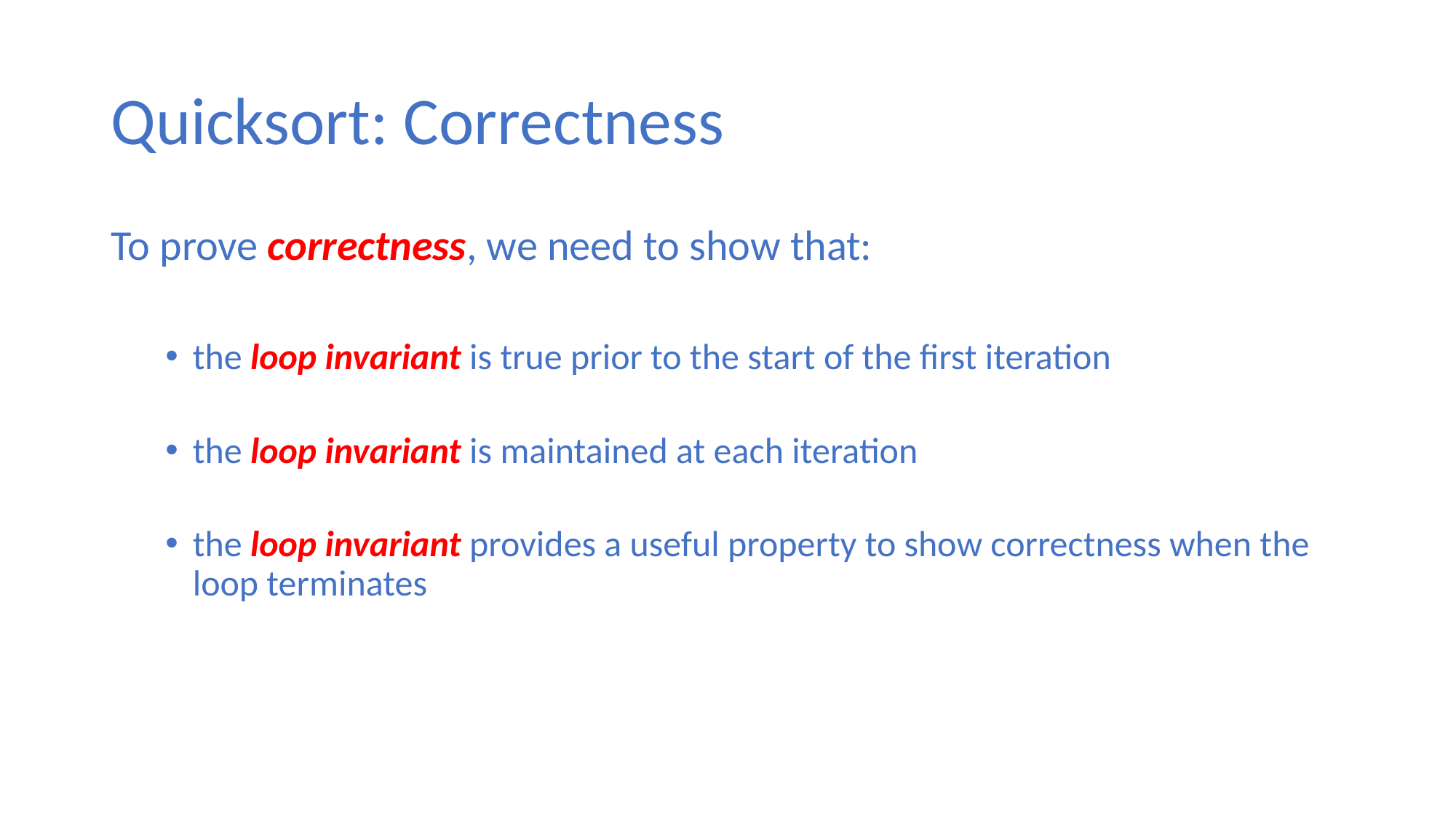

# Quicksort: Correctness
To prove correctness, we need to show that:

the loop invariant is true prior to the start of the first iteration

the loop invariant is maintained at each iteration

the loop invariant provides a useful property to show correctness when the loop terminates